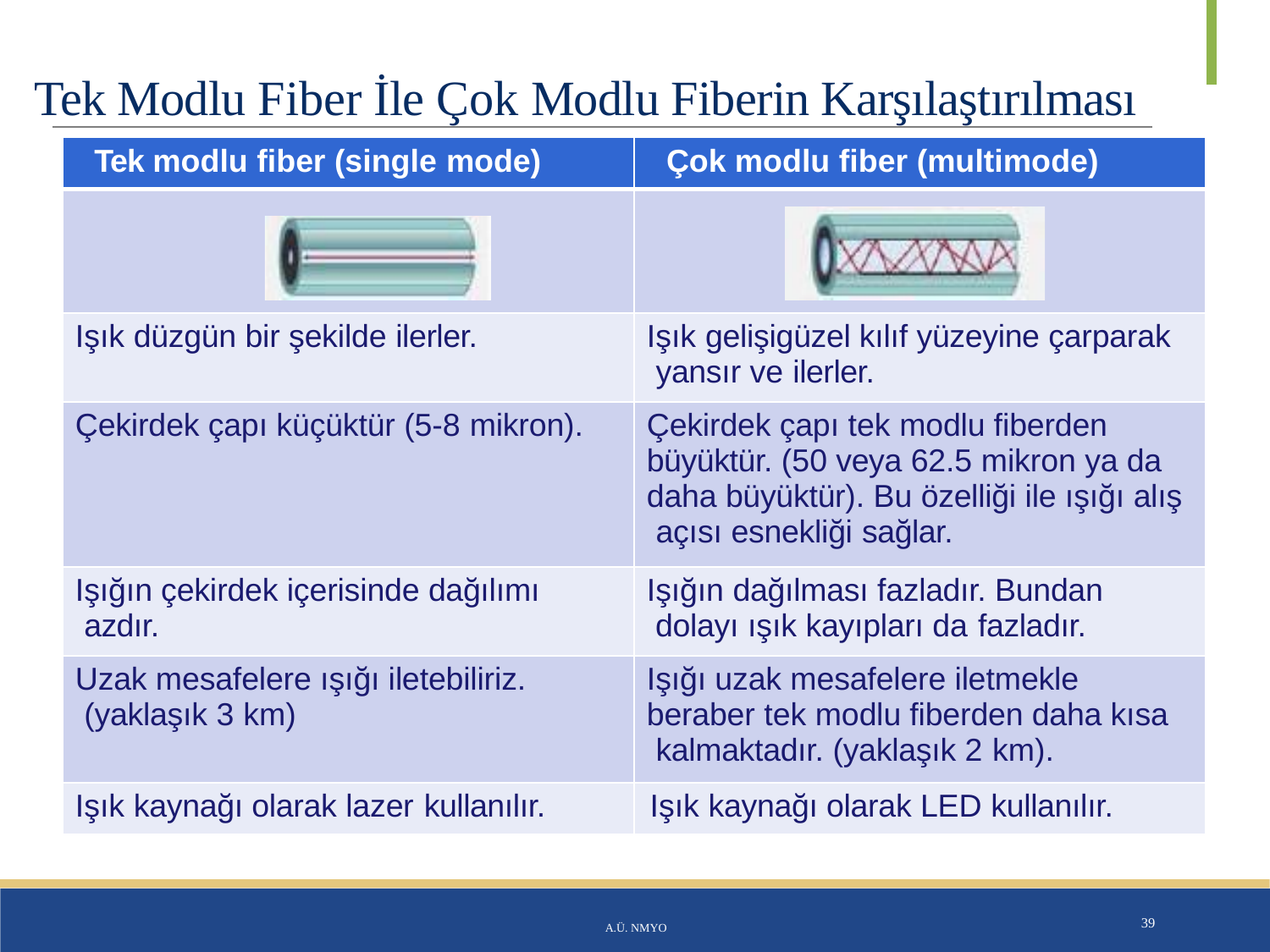

# Tek Modlu Fiber İle Çok Modlu Fiberin Karşılaştırılması
| Tek modlu fiber (single mode) | Çok modlu fiber (multimode) |
| --- | --- |
|  |  |
| Işık düzgün bir şekilde ilerler. | Işık gelişigüzel kılıf yüzeyine çarparak yansır ve ilerler. |
| Çekirdek çapı küçüktür (5-8 mikron). | Çekirdek çapı tek modlu fiberden büyüktür. (50 veya 62.5 mikron ya da daha büyüktür). Bu özelliği ile ışığı alış açısı esnekliği sağlar. |
| Işığın çekirdek içerisinde dağılımı azdır. | Işığın dağılması fazladır. Bundan dolayı ışık kayıpları da fazladır. |
| Uzak mesafelere ışığı iletebiliriz. (yaklaşık 3 km) | Işığı uzak mesafelere iletmekle beraber tek modlu fiberden daha kısa kalmaktadır. (yaklaşık 2 km). |
| Işık kaynağı olarak lazer kullanılır. | Işık kaynağı olarak LED kullanılır. |

A.Ü. NMYO
39